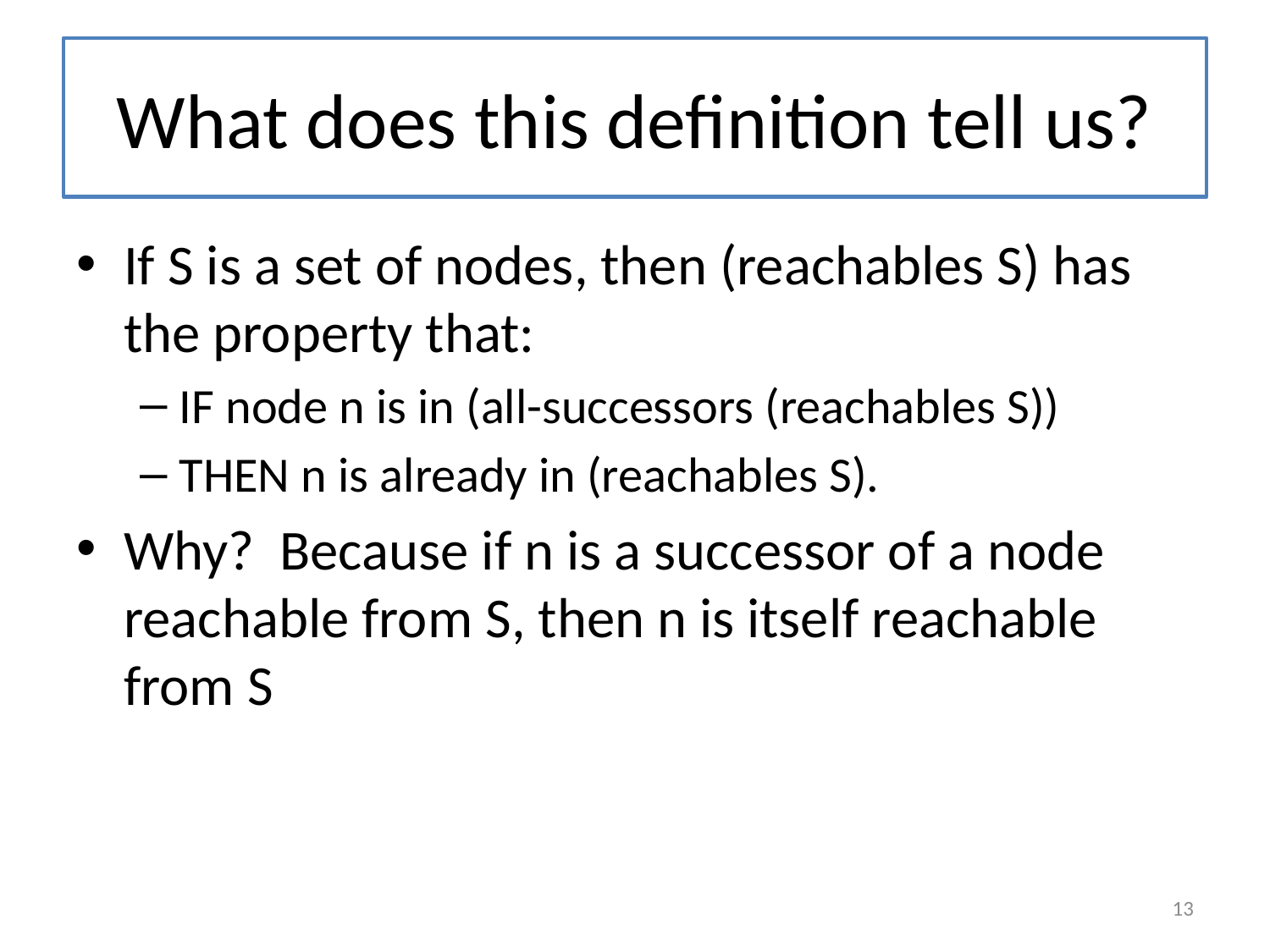

# What does this definition tell us?
If S is a set of nodes, then (reachables S) has the property that:
IF node n is in (all-successors (reachables S))
THEN n is already in (reachables S).
Why?  Because if n is a successor of a node reachable from S, then n is itself reachable from S

13